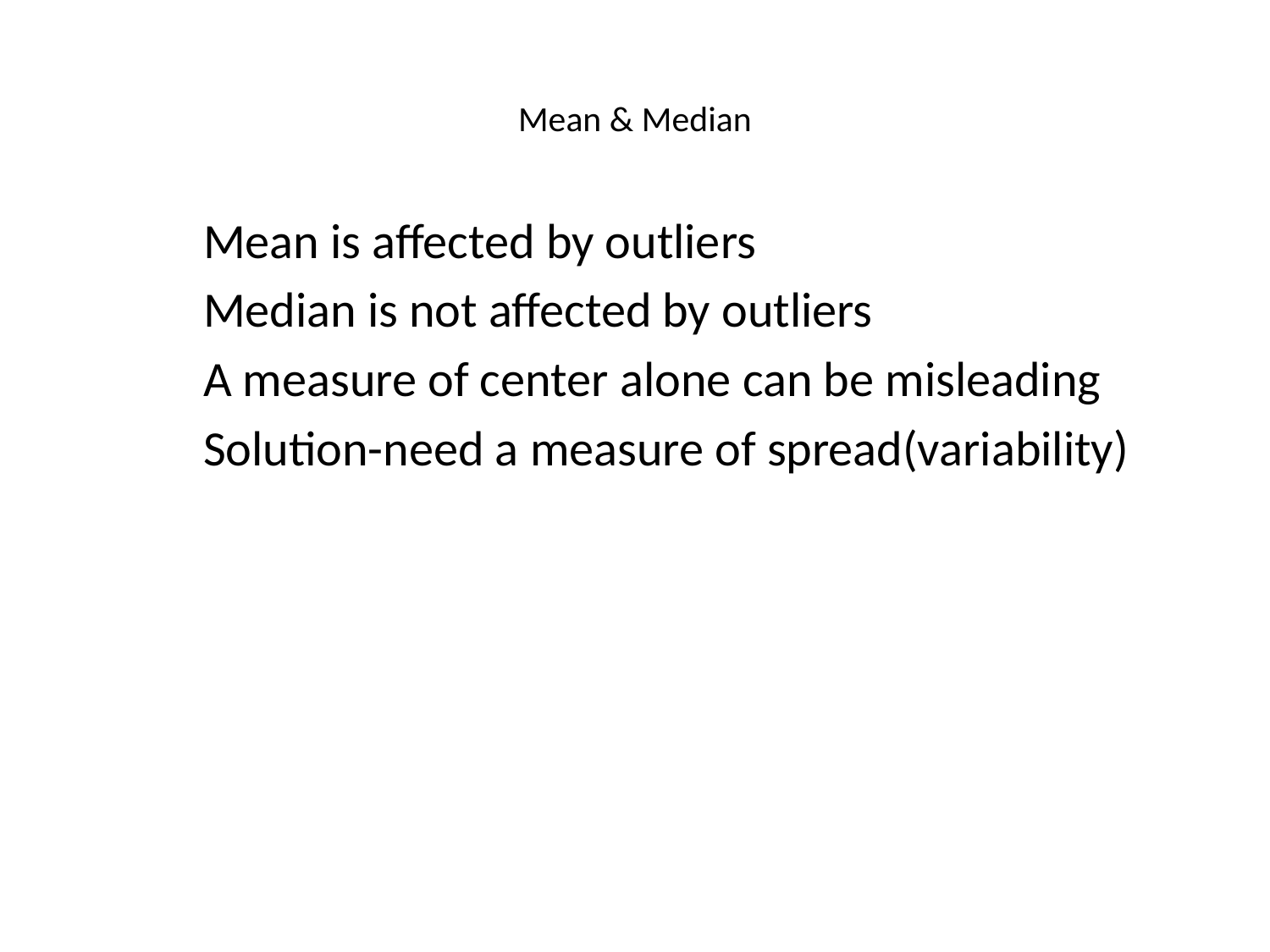

# Mean & Median

Mean is affected by outliers
Median is not affected by outliers
A measure of center alone can be misleading
Solution-need a measure of spread(variability)